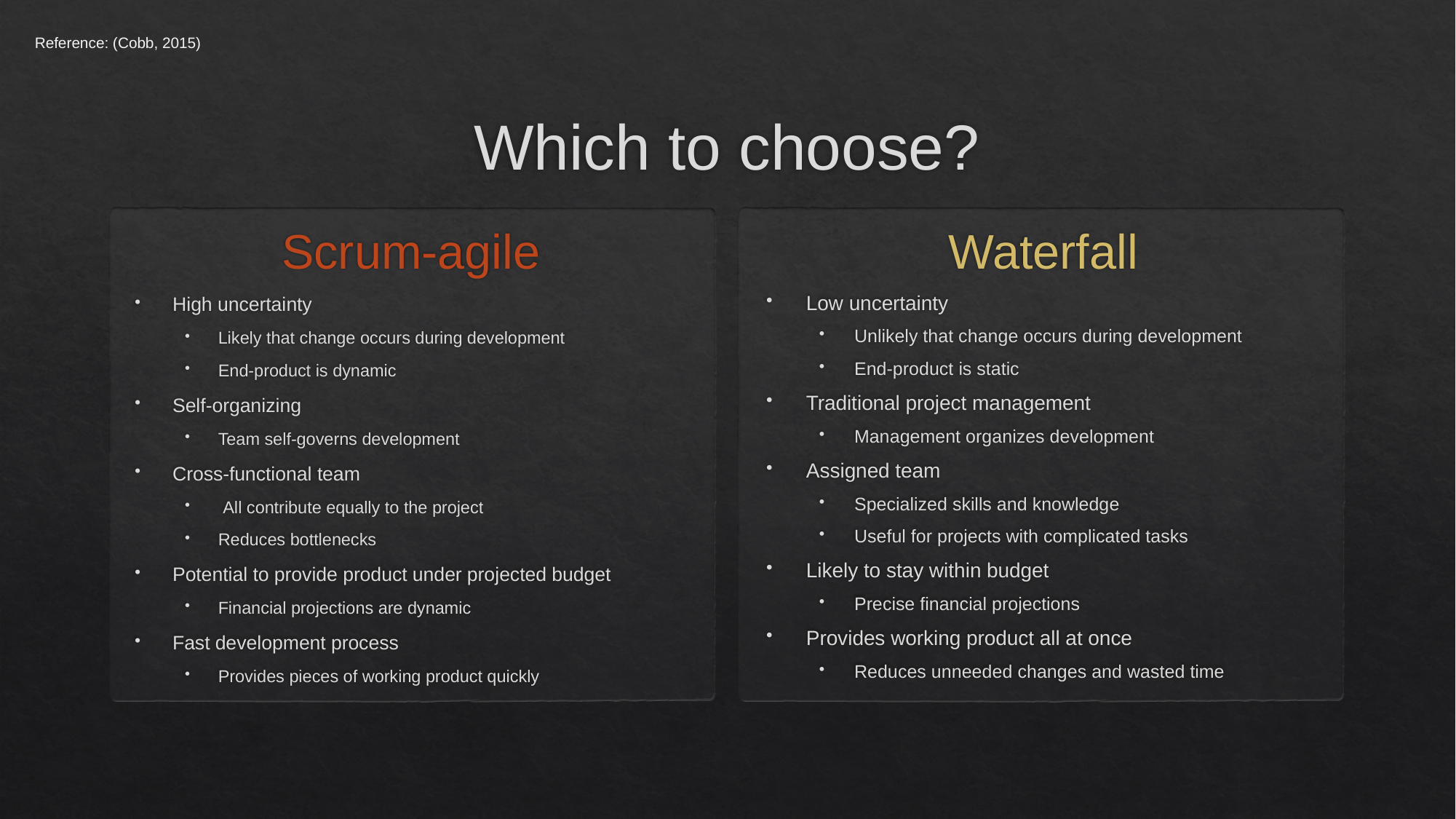

Reference: (Cobb, 2015)
# Which to choose?
Scrum-agile
Waterfall
High uncertainty
Likely that change occurs during development
End-product is dynamic
Self-organizing
Team self-governs development
Cross-functional team
 All contribute equally to the project
Reduces bottlenecks
Potential to provide product under projected budget
Financial projections are dynamic
Fast development process
Provides pieces of working product quickly

Low uncertainty
Unlikely that change occurs during development
End-product is static
Traditional project management
Management organizes development
Assigned team
Specialized skills and knowledge
Useful for projects with complicated tasks
Likely to stay within budget
Precise financial projections
Provides working product all at once
Reduces unneeded changes and wasted time